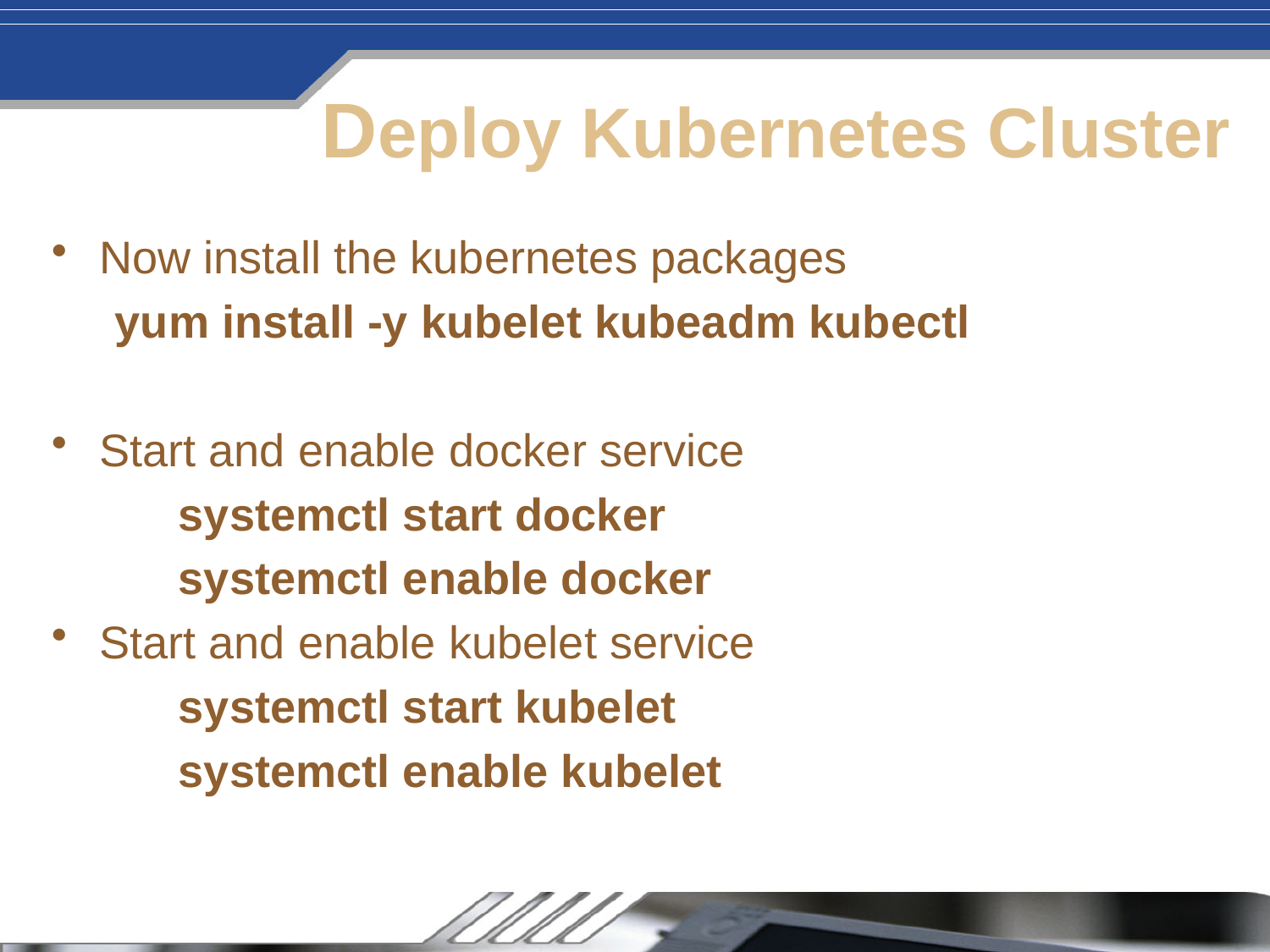

# Deploy Kubernetes Cluster
Now install the kubernetes packages
     yum install -y kubelet kubeadm kubectl

Start and enable docker service
	systemctl start docker
	systemctl enable docker
Start and enable kubelet service
	systemctl start kubelet
	systemctl enable kubelet